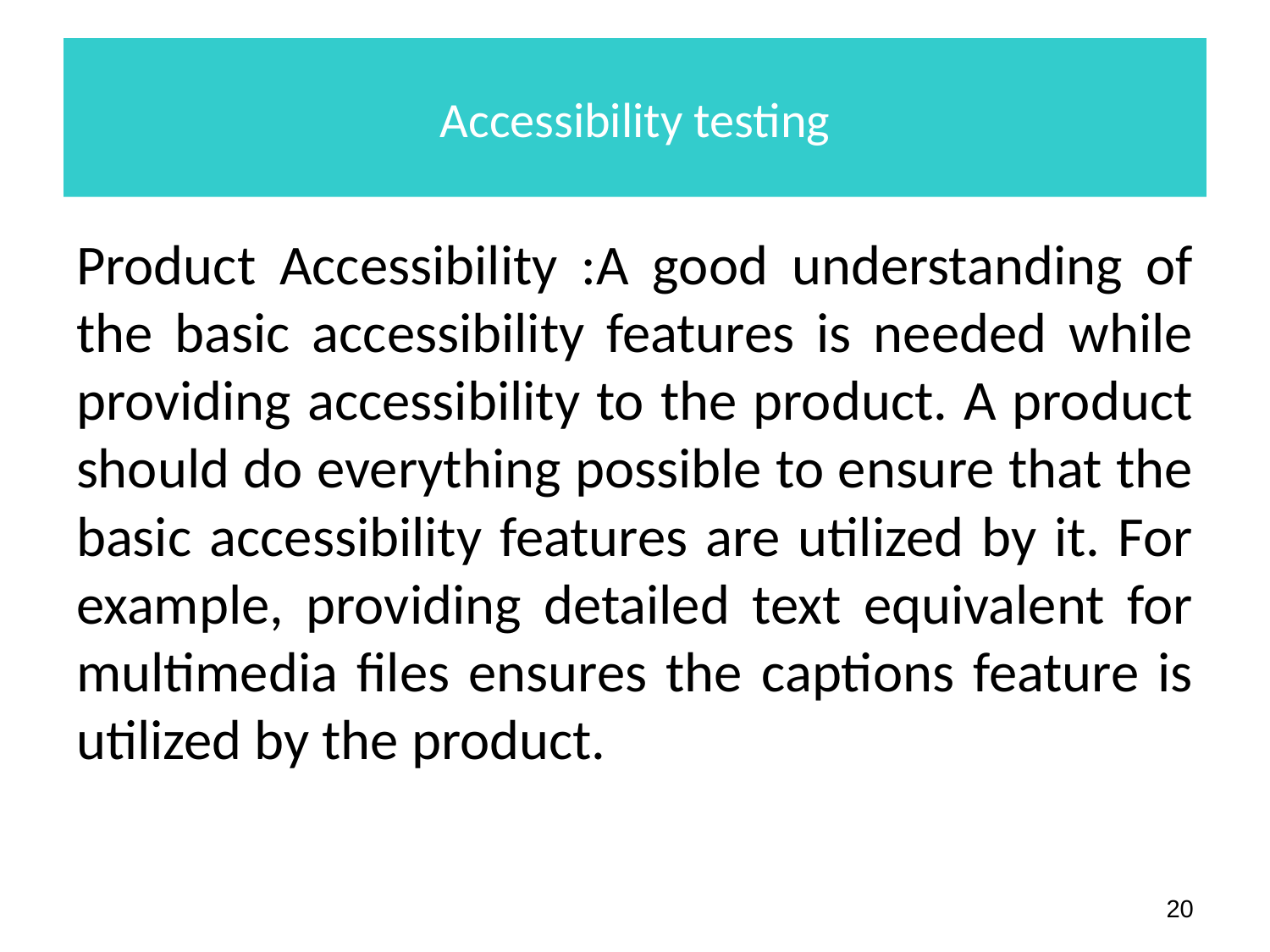

# Accessibility testing
Product Accessibility :A good understanding of the basic accessibility features is needed while providing accessibility to the product. A product should do everything possible to ensure that the basic accessibility features are utilized by it. For example, providing detailed text equivalent for multimedia files ensures the captions feature is utilized by the product.
20